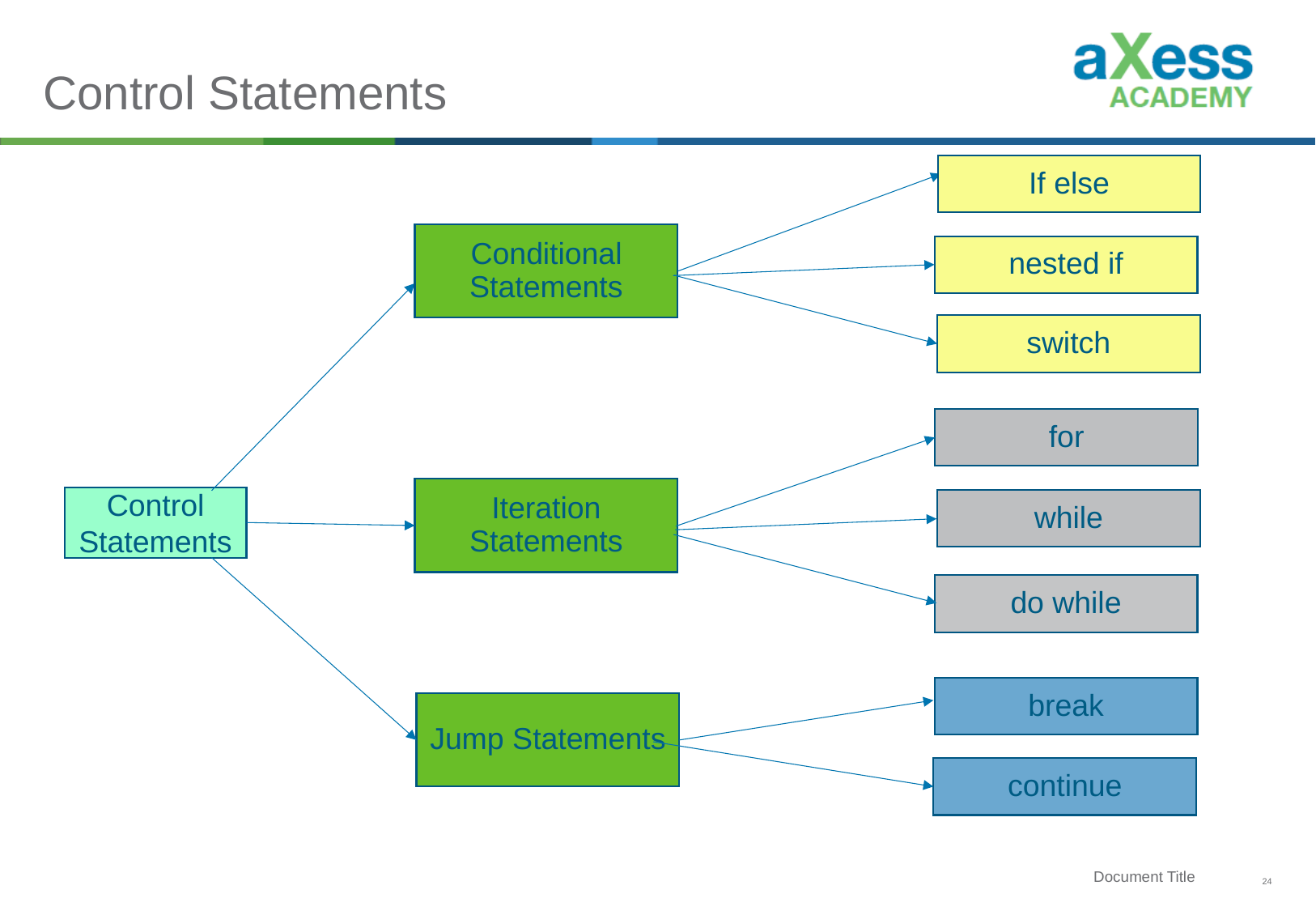

# Control Statements
If else
Conditional Statements
nested if
switch
for
Iteration Statements
Control Statements
while
do while
break
Jump Statements
continue